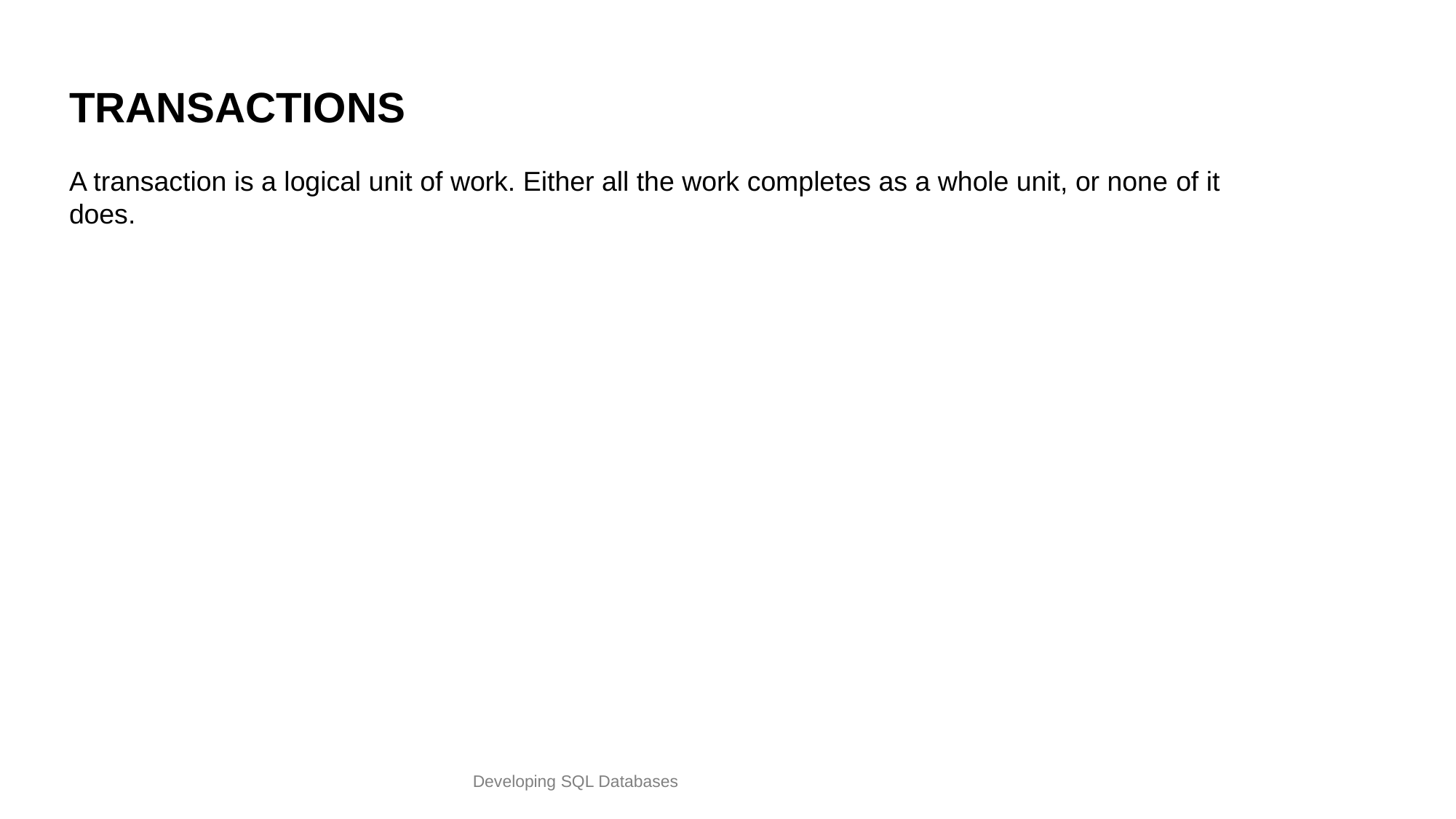

TRANSACTIONS

A transaction is a logical unit of work. Either all the work completes as a whole unit, or none of it does.
Developing SQL Databases